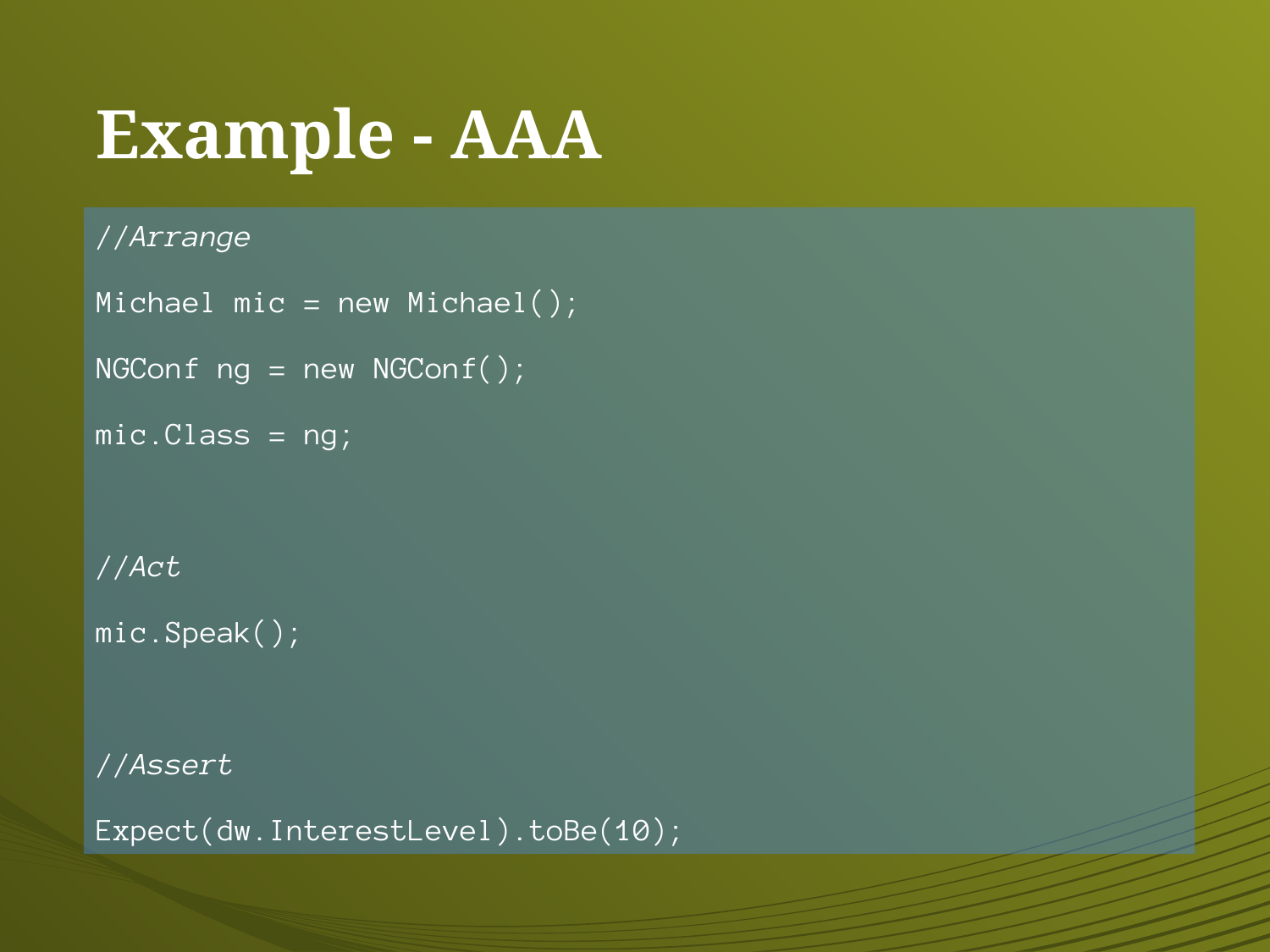

# Example - AAA
//Arrange
Michael mic = new Michael();
NGConf ng = new NGConf();
mic.Class = ng;

//Act
mic.Speak();

//Assert
Expect(dw.InterestLevel).toBe(10);